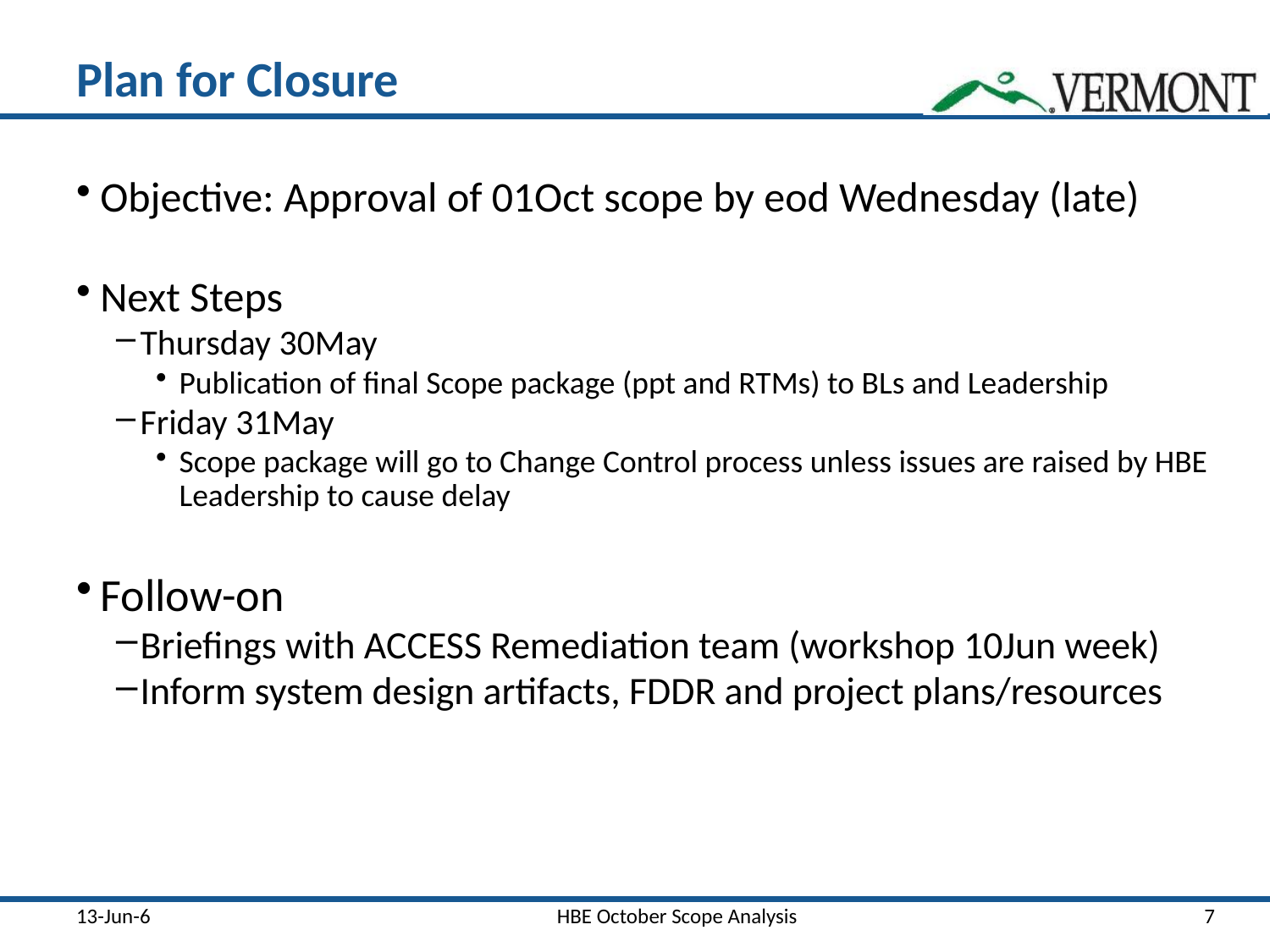

# Plan for Closure
Objective: Approval of 01Oct scope by eod Wednesday (late)

Next Steps
Thursday 30May
Publication of final Scope package (ppt and RTMs) to BLs and Leadership
Friday 31May
Scope package will go to Change Control process unless issues are raised by HBE Leadership to cause delay

Follow-on
Briefings with ACCESS Remediation team (workshop 10Jun week)
Inform system design artifacts, FDDR and project plans/resources
13-Jun-6
HBE October Scope Analysis
7